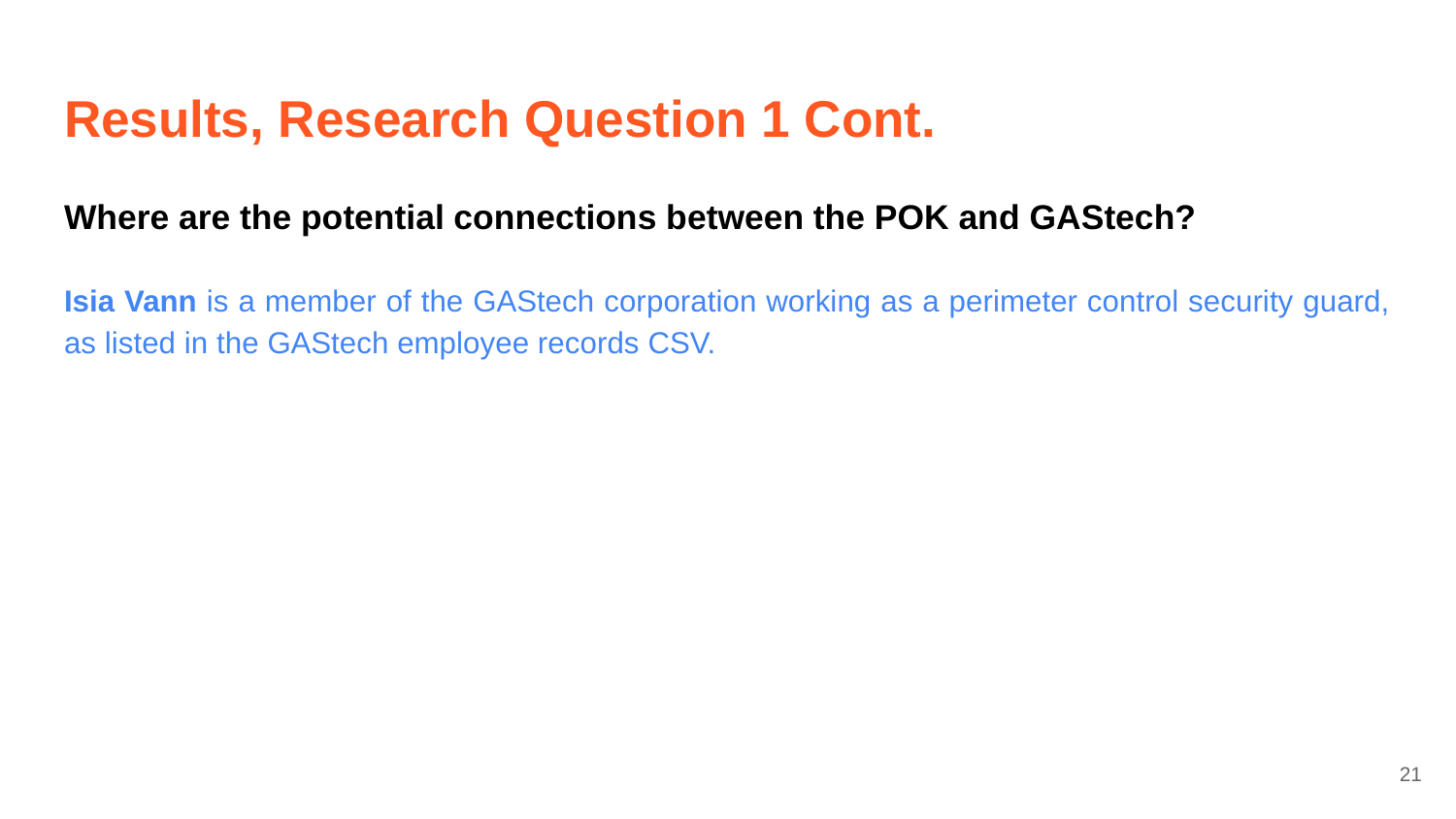

# Results, Research Question 1 Cont.
Where are the potential connections between the POK and GAStech?

Isia Vann is a member of the GAStech corporation working as a perimeter control security guard, as listed in the GAStech employee records CSV.
21